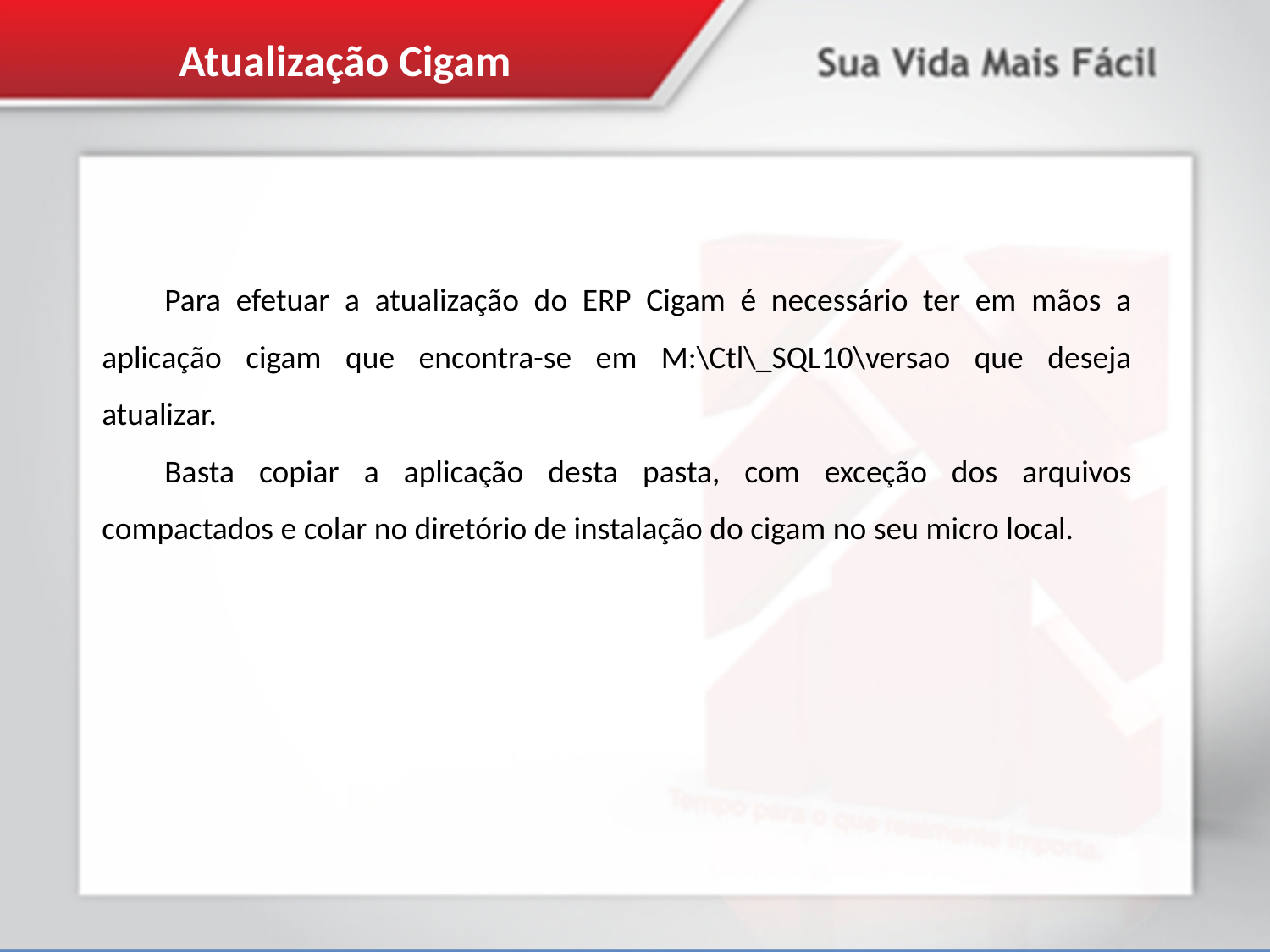

Atualização Cigam

Para efetuar a atualização do ERP Cigam é necessário ter em mãos a aplicação cigam que encontra-se em M:\Ctl\_SQL10\versao que deseja atualizar.
Basta copiar a aplicação desta pasta, com exceção dos arquivos compactados e colar no diretório de instalação do cigam no seu micro local.